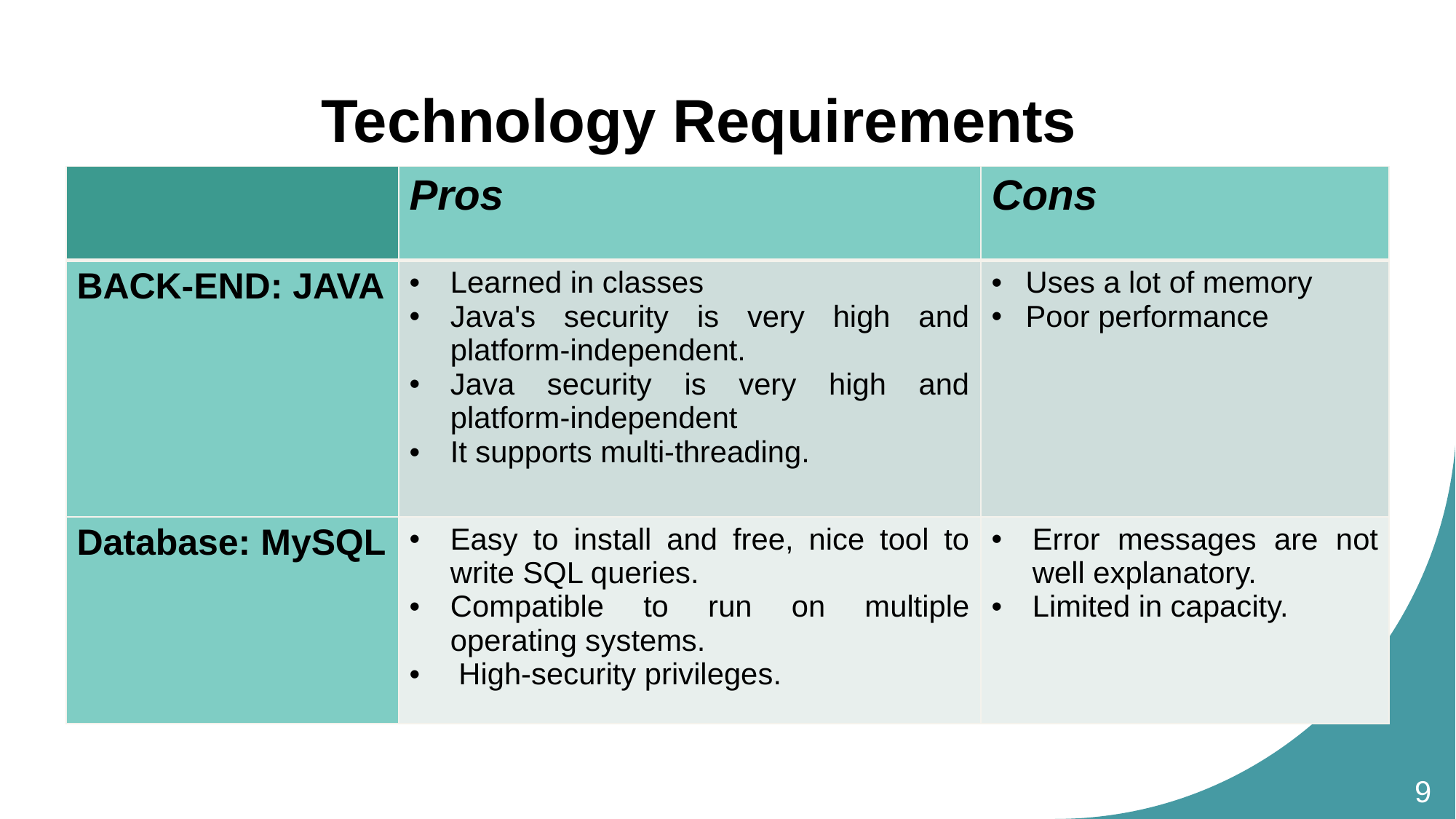

Technology Requirements
|  | Pros | Cons |
| --- | --- | --- |
| BACK-END: JAVA | Learned in classes Java's security is very high and platform-independent. Java security is very high and platform-independent It supports multi-threading. | Uses a lot of memory Poor performance |
| Database: MySQL | Easy to install and free, nice tool to write SQL queries. Compatible to run on multiple operating systems. High-security privileges. | Error messages are not well explanatory. Limited in capacity. |
9